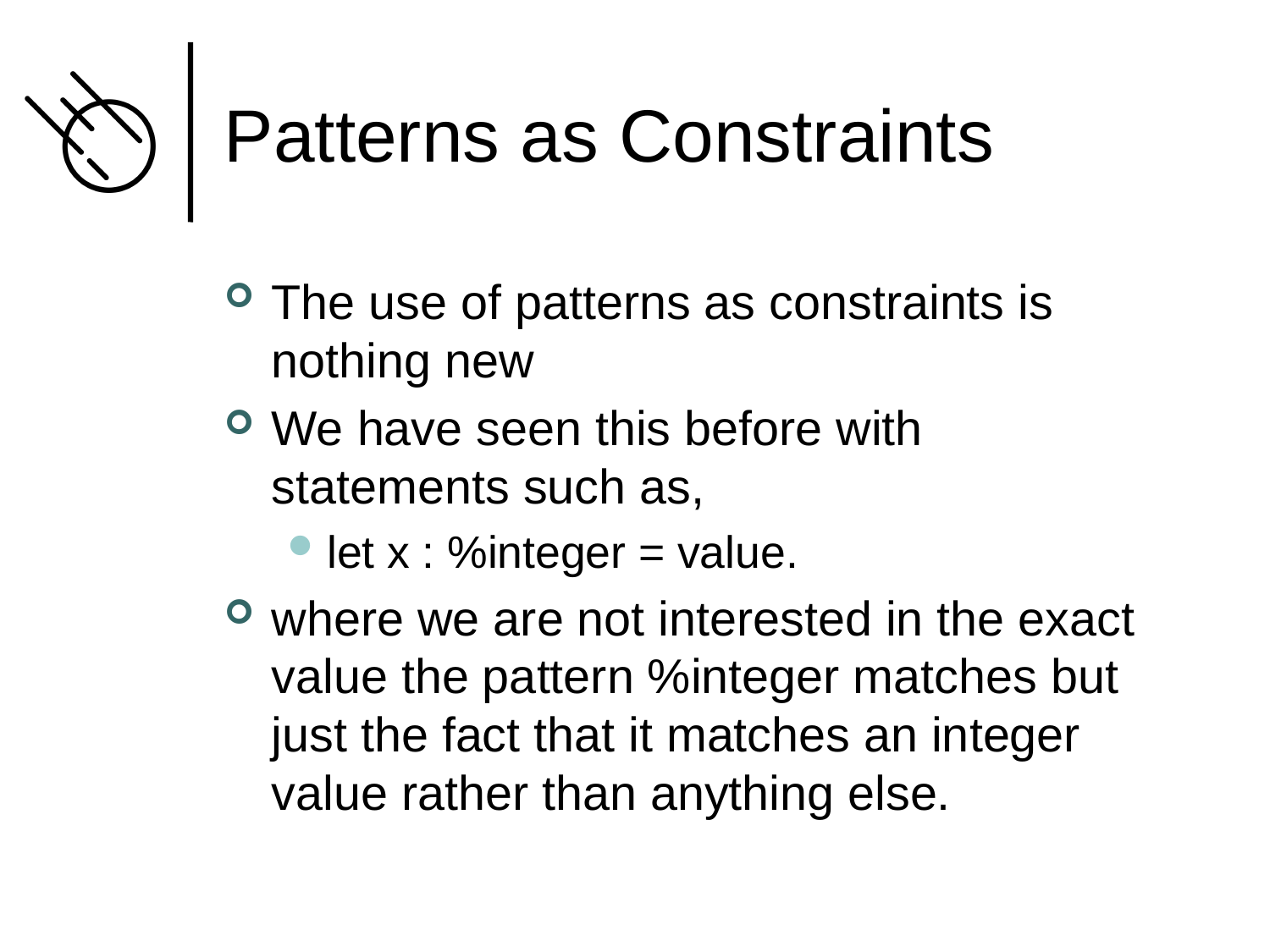

# Patterns as Constraints
The use of patterns as constraints is nothing new
We have seen this before with statements such as,
let x : %integer = value.
where we are not interested in the exact value the pattern %integer matches but just the fact that it matches an integer value rather than anything else.